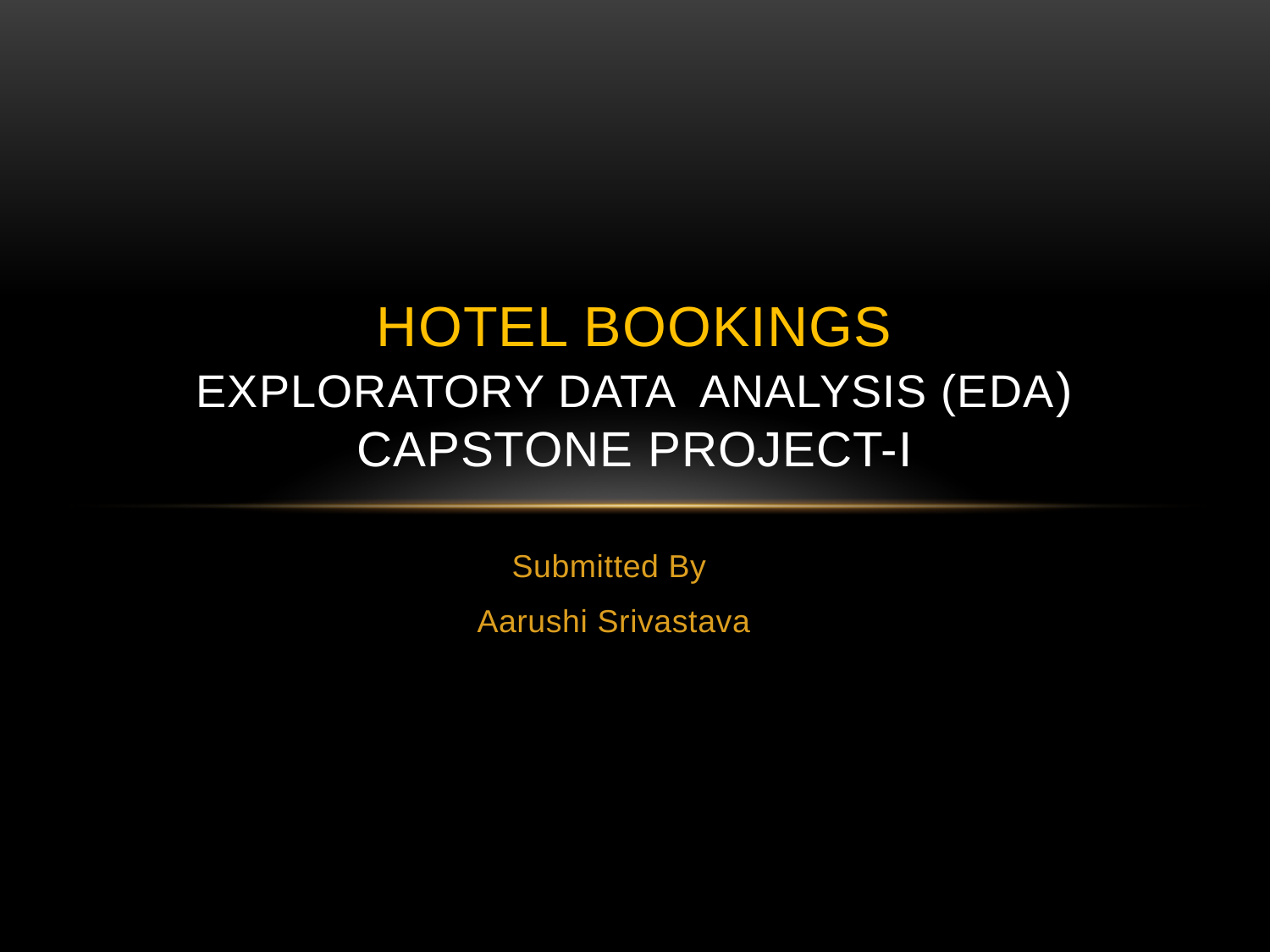

# HOTEL BOOKINGS Exploratory Data  Analysis (eda) CAPSTONE PROJECT-I
Submitted By
Aarushi Srivastava